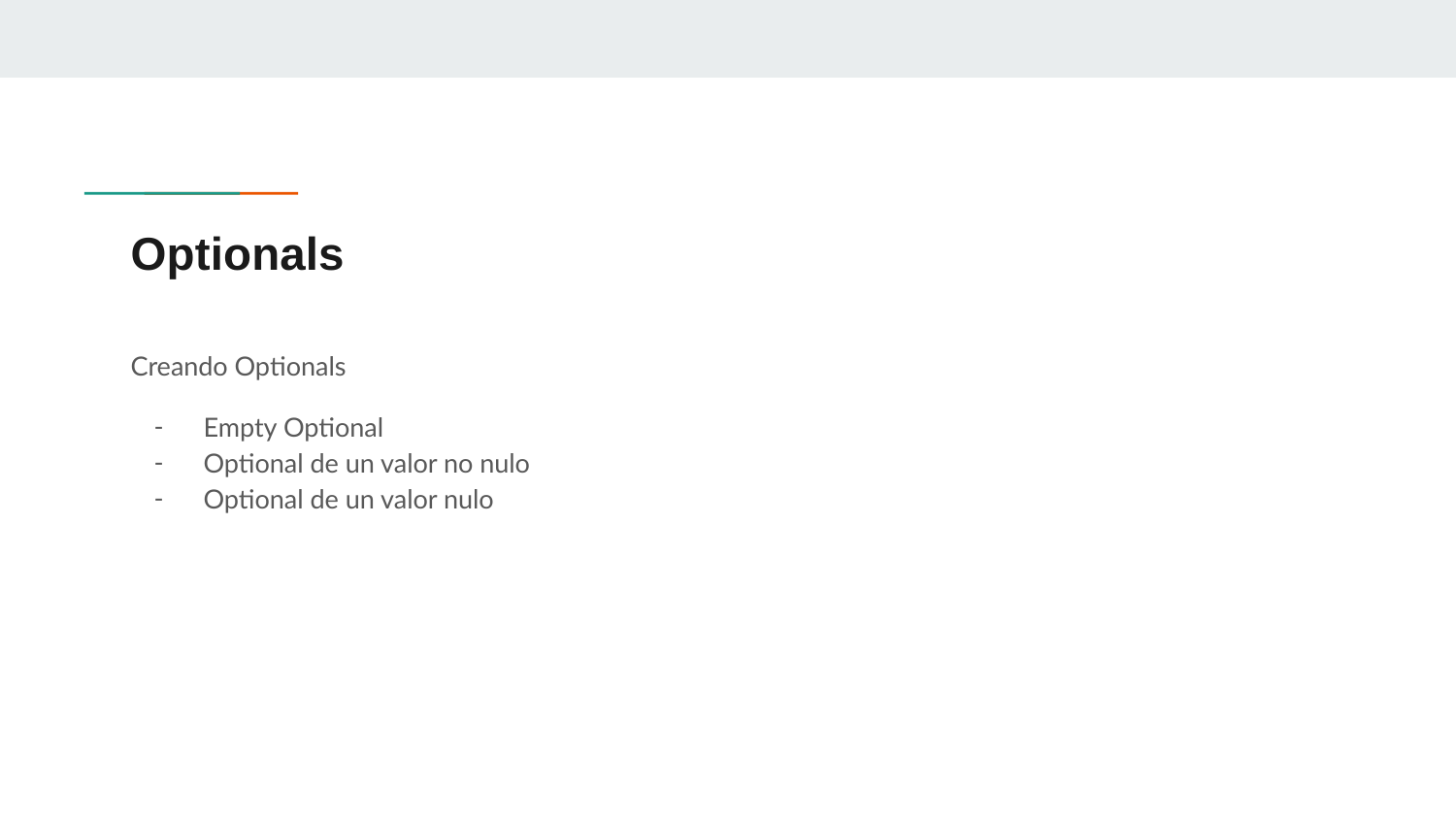

# Optionals
Creando Optionals
Empty Optional
Optional de un valor no nulo
Optional de un valor nulo